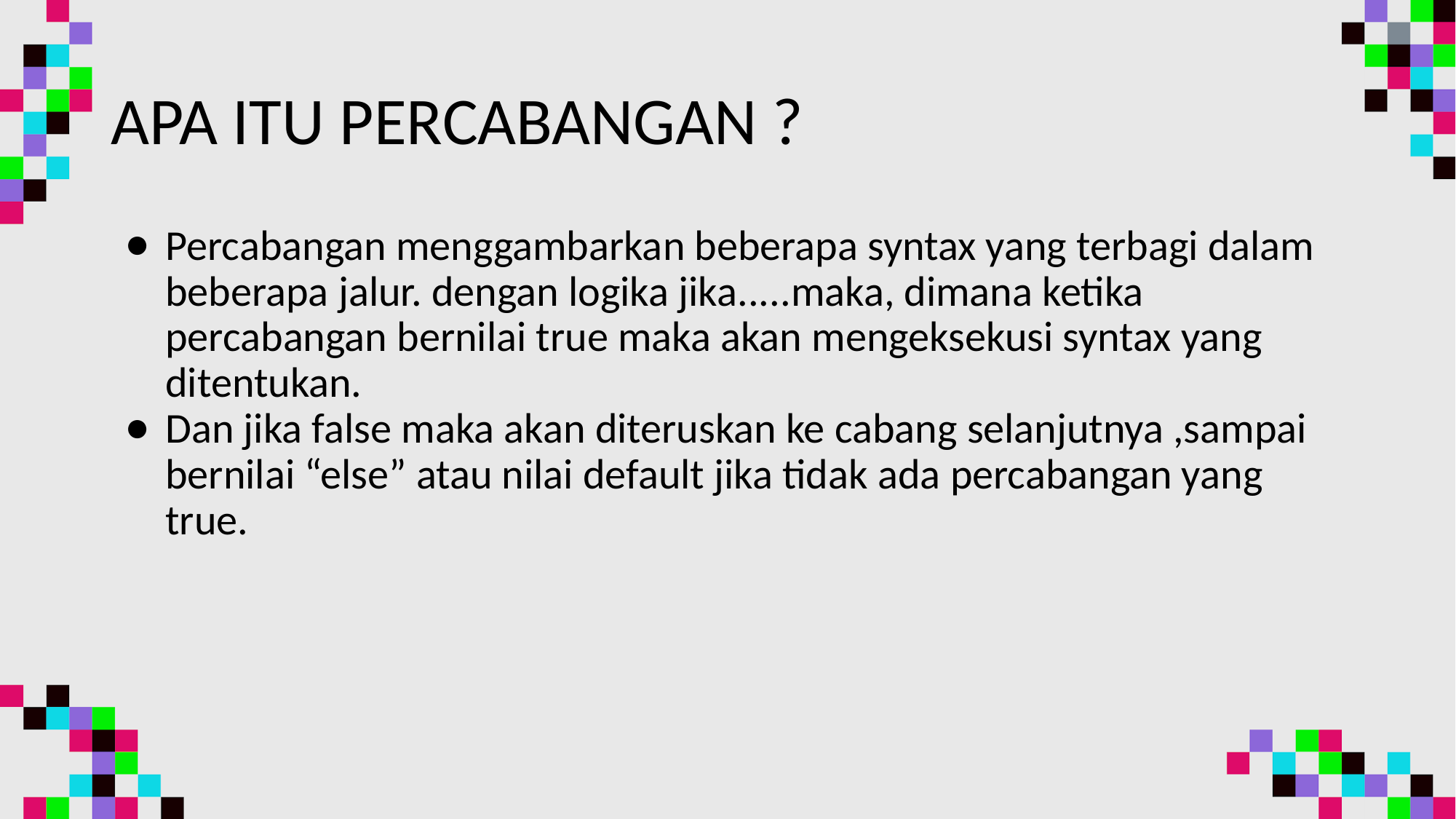

# APA ITU PERCABANGAN ?
Percabangan menggambarkan beberapa syntax yang terbagi dalam beberapa jalur. dengan logika jika.....maka, dimana ketika percabangan bernilai true maka akan mengeksekusi syntax yang ditentukan.
Dan jika false maka akan diteruskan ke cabang selanjutnya ,sampai bernilai “else” atau nilai default jika tidak ada percabangan yang true.